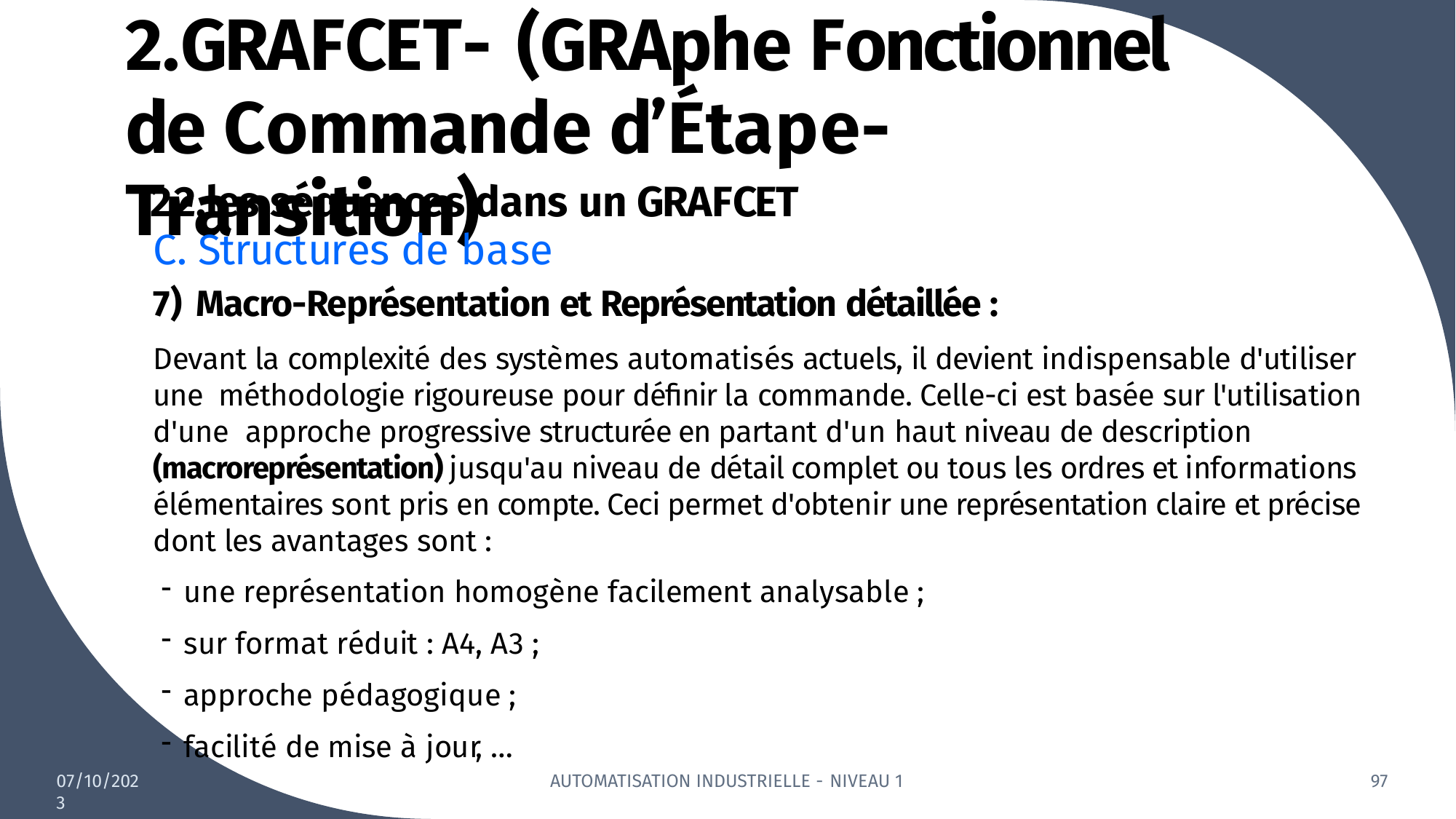

# 2.GRAFCET- (GRAphe Fonctionnel
de Commande d’Étape-Transition)
2.2.les séquences dans un GRAFCET
C. Structures de base
Macro-Représentation et Représentation détaillée :
Devant la complexité des systèmes automatisés actuels, il devient indispensable d'utiliser une  méthodologie rigoureuse pour définir la commande. Celle-ci est basée sur l'utilisation d'une  approche progressive structurée en partant d'un haut niveau de description  (macroreprésentation) jusqu'au niveau de détail complet ou tous les ordres et informations  élémentaires sont pris en compte. Ceci permet d'obtenir une représentation claire et précise  dont les avantages sont :
une représentation homogène facilement analysable ;
sur format réduit : A4, A3 ;
approche pédagogique ;
facilité de mise à jour, …
07/10/2023
AUTOMATISATION INDUSTRIELLE - NIVEAU 1
97